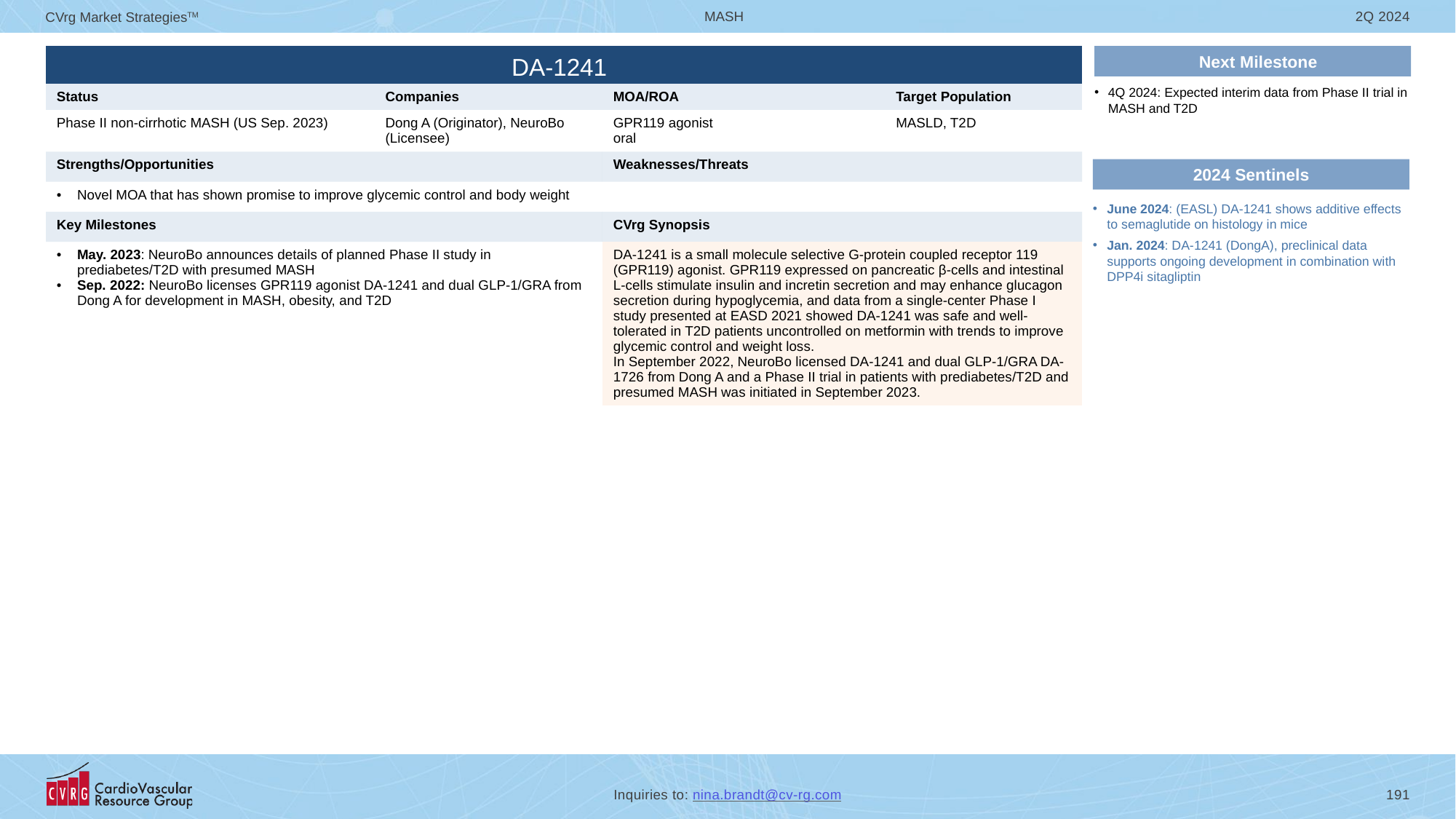

# DA-1241
Next Milestone
|  |  |  |  |
| --- | --- | --- | --- |
| Status | Companies | MOA/ROA | Target Population |
| Phase II non-cirrhotic MASH (US Sep. 2023) | Dong A (Originator), NeuroBo (Licensee) | GPR119 agonist oral | MASLD, T2D |
| Strengths/Opportunities |  | Weaknesses/Threats |  |
| Novel MOA that has shown promise to improve glycemic control and body weight |  |  |  |
| Key Milestones |  | CVrg Synopsis |  |
| May. 2023: NeuroBo announces details of planned Phase II study in prediabetes/T2D with presumed MASH Sep. 2022: NeuroBo licenses GPR119 agonist DA-1241 and dual GLP-1/GRA from Dong A for development in MASH, obesity, and T2D |  | DA-1241 is a small molecule selective G-protein coupled receptor 119 (GPR119) agonist. GPR119 expressed on pancreatic β-cells and intestinal L-cells stimulate insulin and incretin secretion and may enhance glucagon secretion during hypoglycemia, and data from a single-center Phase I study presented at EASD 2021 showed DA-1241 was safe and well-tolerated in T2D patients uncontrolled on metformin with trends to improve glycemic control and weight loss. In September 2022, NeuroBo licensed DA-1241 and dual GLP-1/GRA DA-1726 from Dong A and a Phase II trial in patients with prediabetes/T2D and presumed MASH was initiated in September 2023. |  |

4Q 2024: Expected interim data from Phase II trial in MASH and T2D
2024 Sentinels
June 2024: (EASL) DA-1241 shows additive effects to semaglutide on histology in mice
Jan. 2024: DA-1241 (DongA), preclinical data supports ongoing development in combination with DPP4i sitagliptin